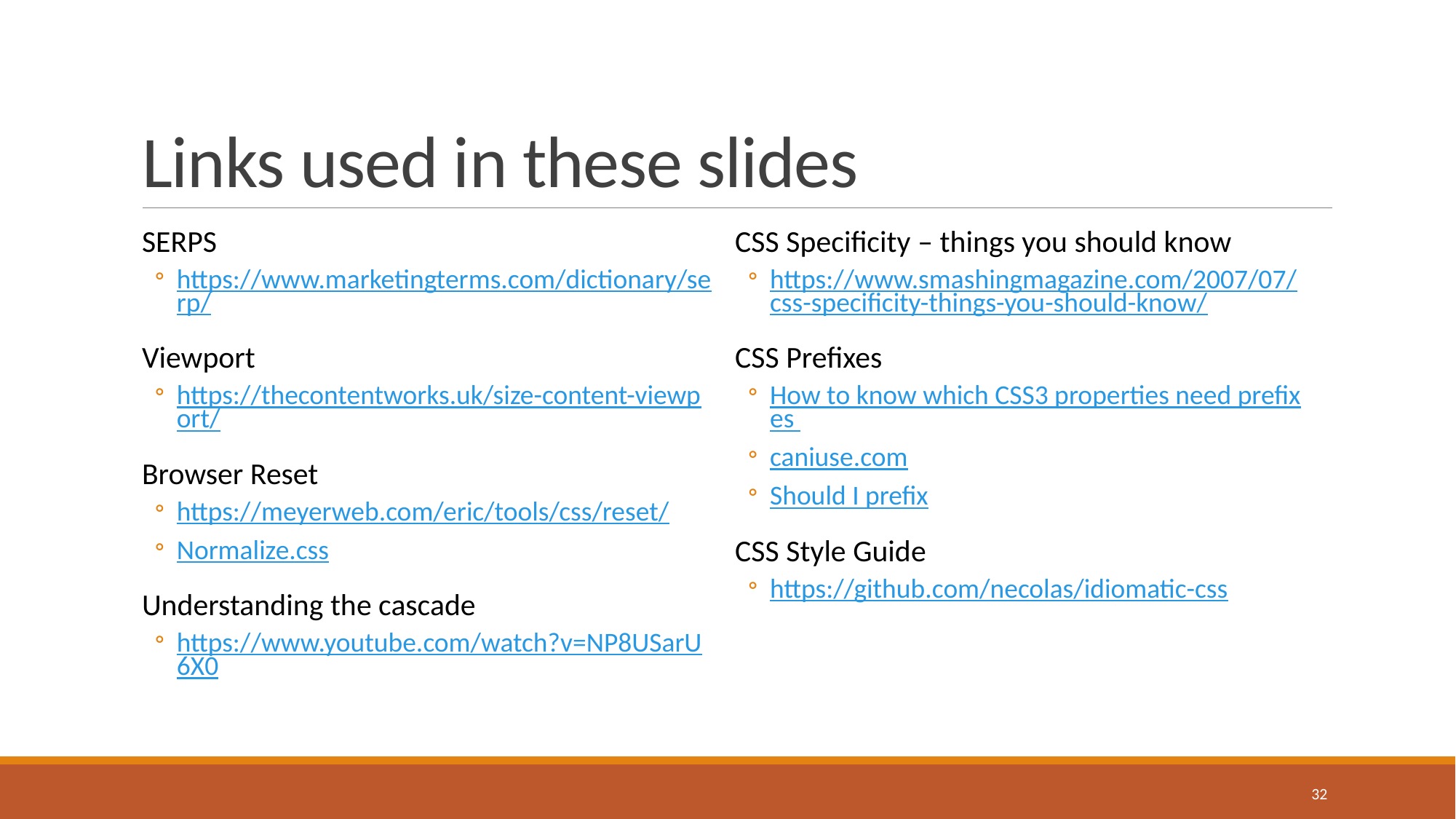

# Links used in these slides
SERPS
https://www.marketingterms.com/dictionary/serp/
Viewport
https://thecontentworks.uk/size-content-viewport/
Browser Reset
https://meyerweb.com/eric/tools/css/reset/
Normalize.css
Understanding the cascade
https://www.youtube.com/watch?v=NP8USarU6X0

CSS Specificity – things you should know
https://www.smashingmagazine.com/2007/07/css-specificity-things-you-should-know/
CSS Prefixes
How to know which CSS3 properties need prefixes
caniuse.com
Should I prefix
CSS Style Guide
https://github.com/necolas/idiomatic-css

32